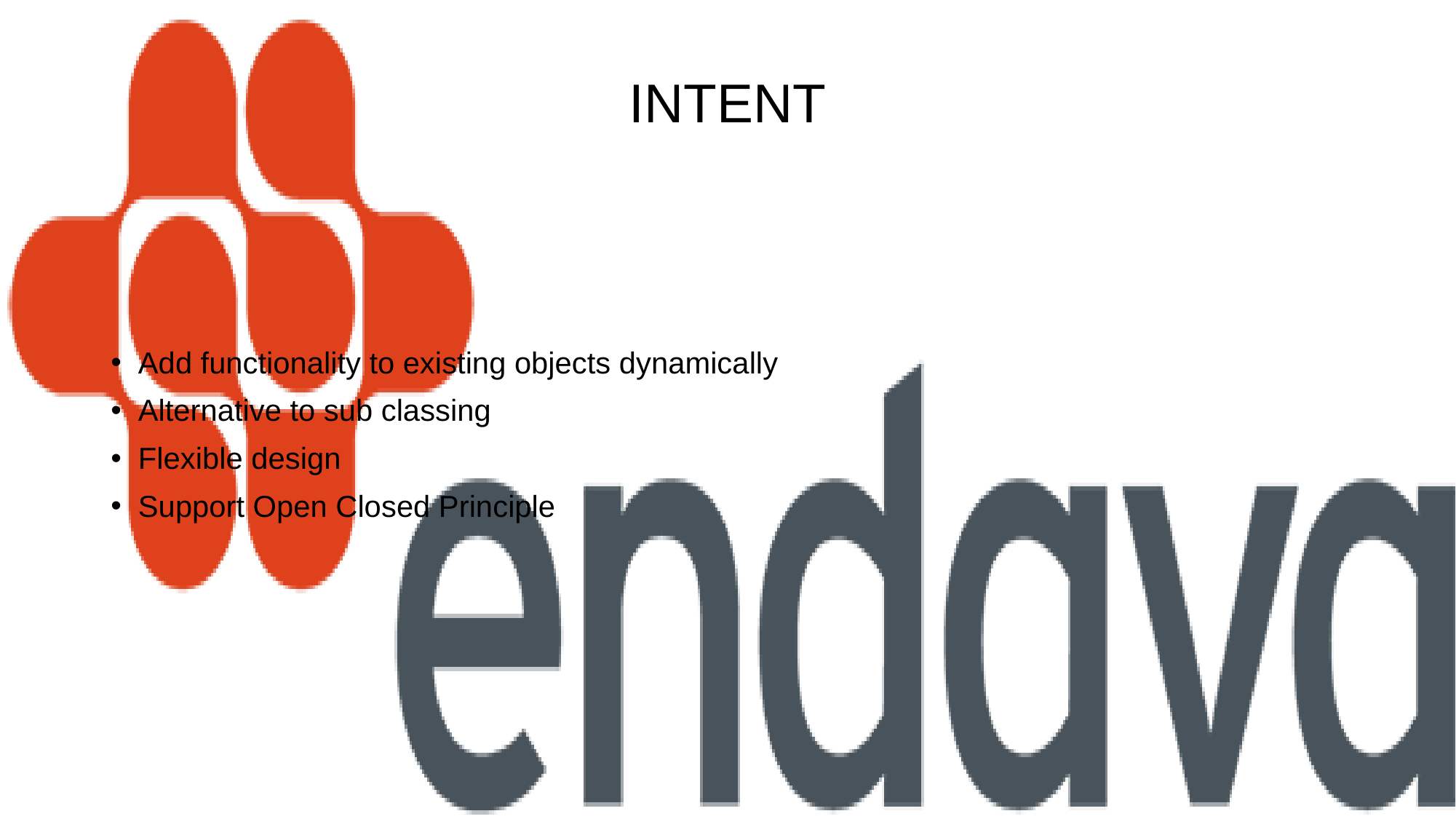

# INTENT
Add functionality to existing objects dynamically
Alternative to sub classing
Flexible design
Support Open Closed Principle